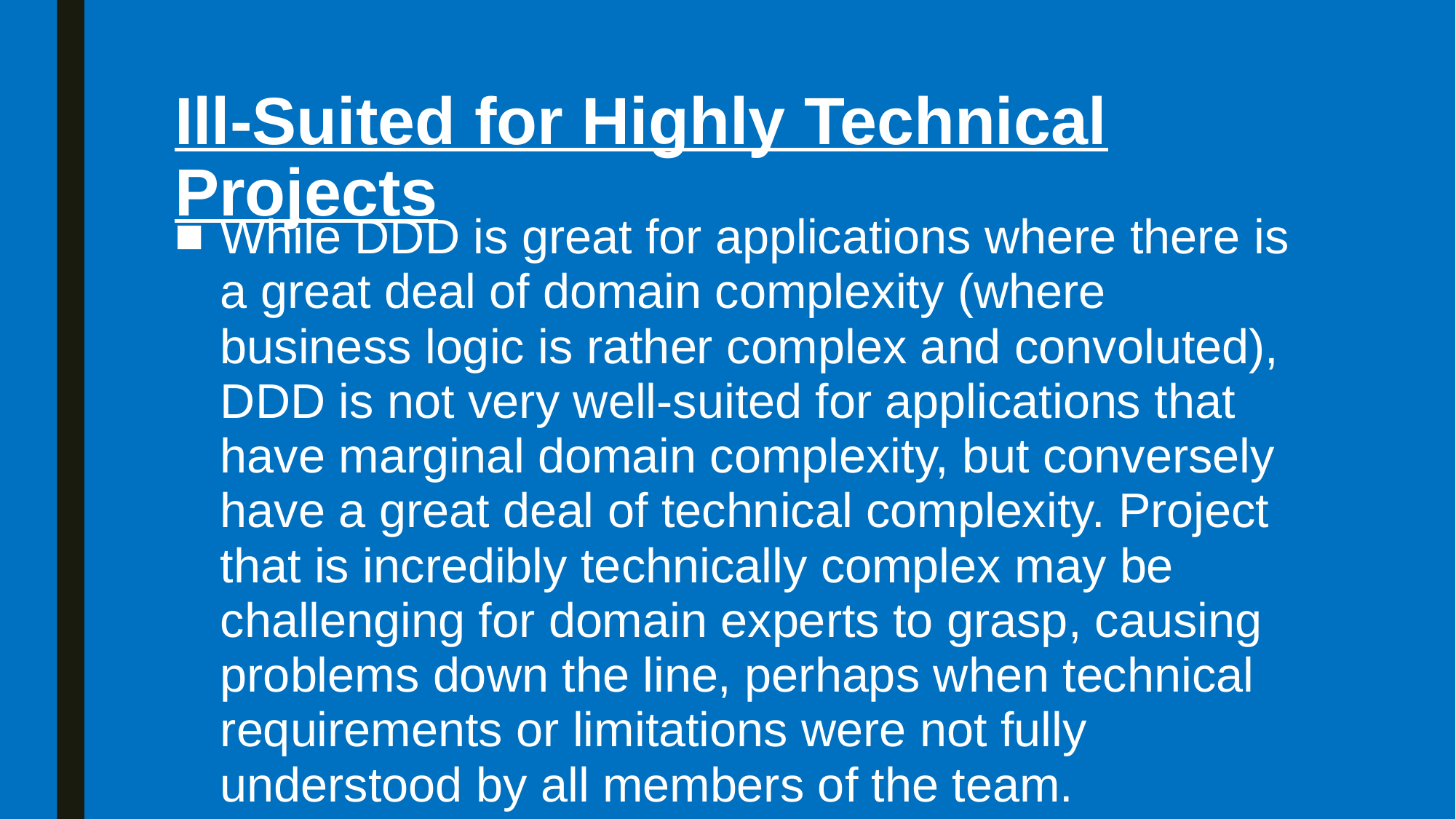

# Ill-Suited for Highly Technical Projects
While DDD is great for applications where there is a great deal of domain complexity (where business logic is rather complex and convoluted), DDD is not very well-suited for applications that have marginal domain complexity, but conversely have a great deal of technical complexity. Project that is incredibly technically complex may be challenging for domain experts to grasp, causing problems down the line, perhaps when technical requirements or limitations were not fully understood by all members of the team.